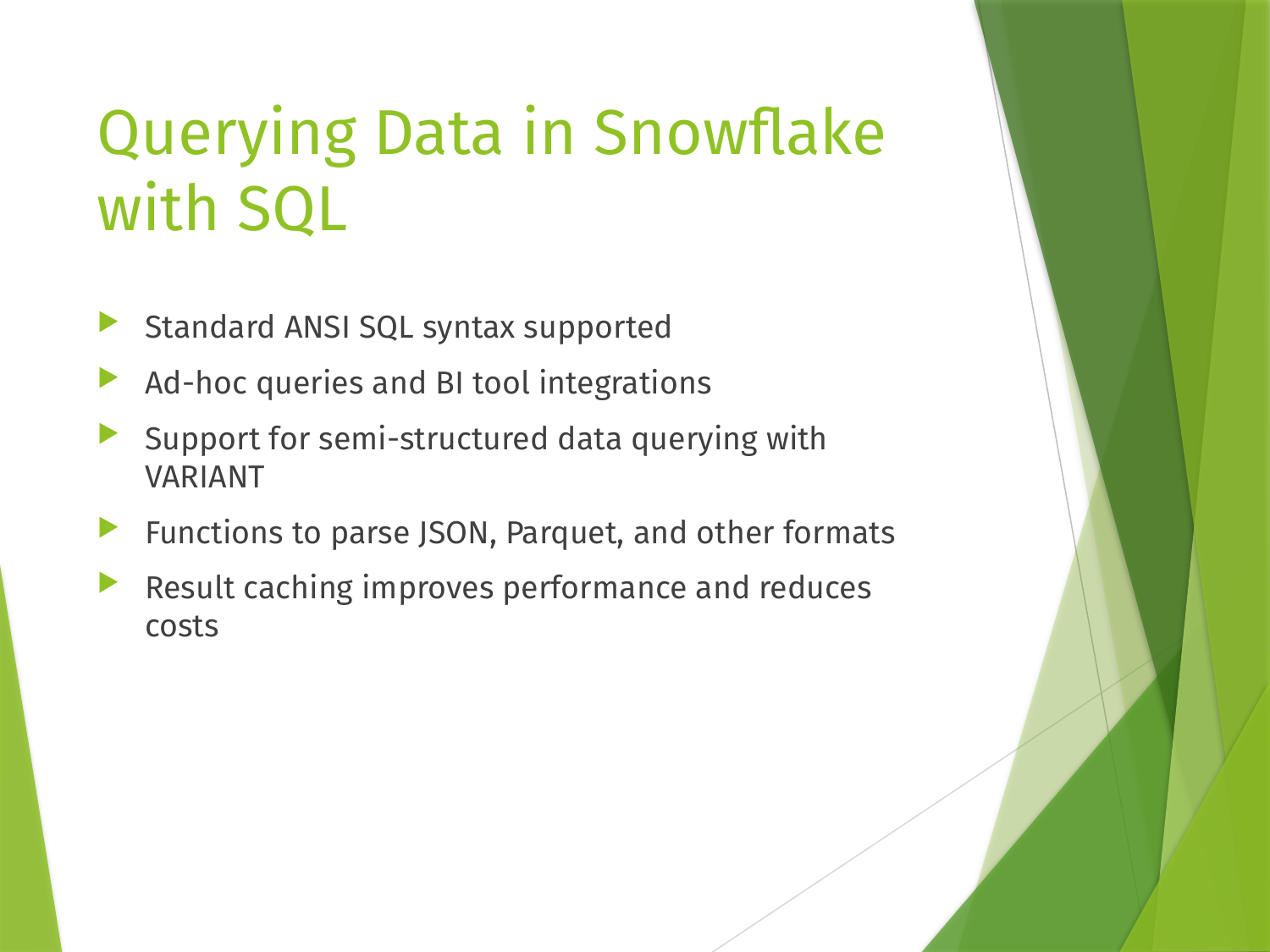

# Querying Data in Snowflake with SQL
Standard ANSI SQL syntax supported
Ad-hoc queries and BI tool integrations
Support for semi-structured data querying with VARIANT
Functions to parse JSON, Parquet, and other formats
Result caching improves performance and reduces costs